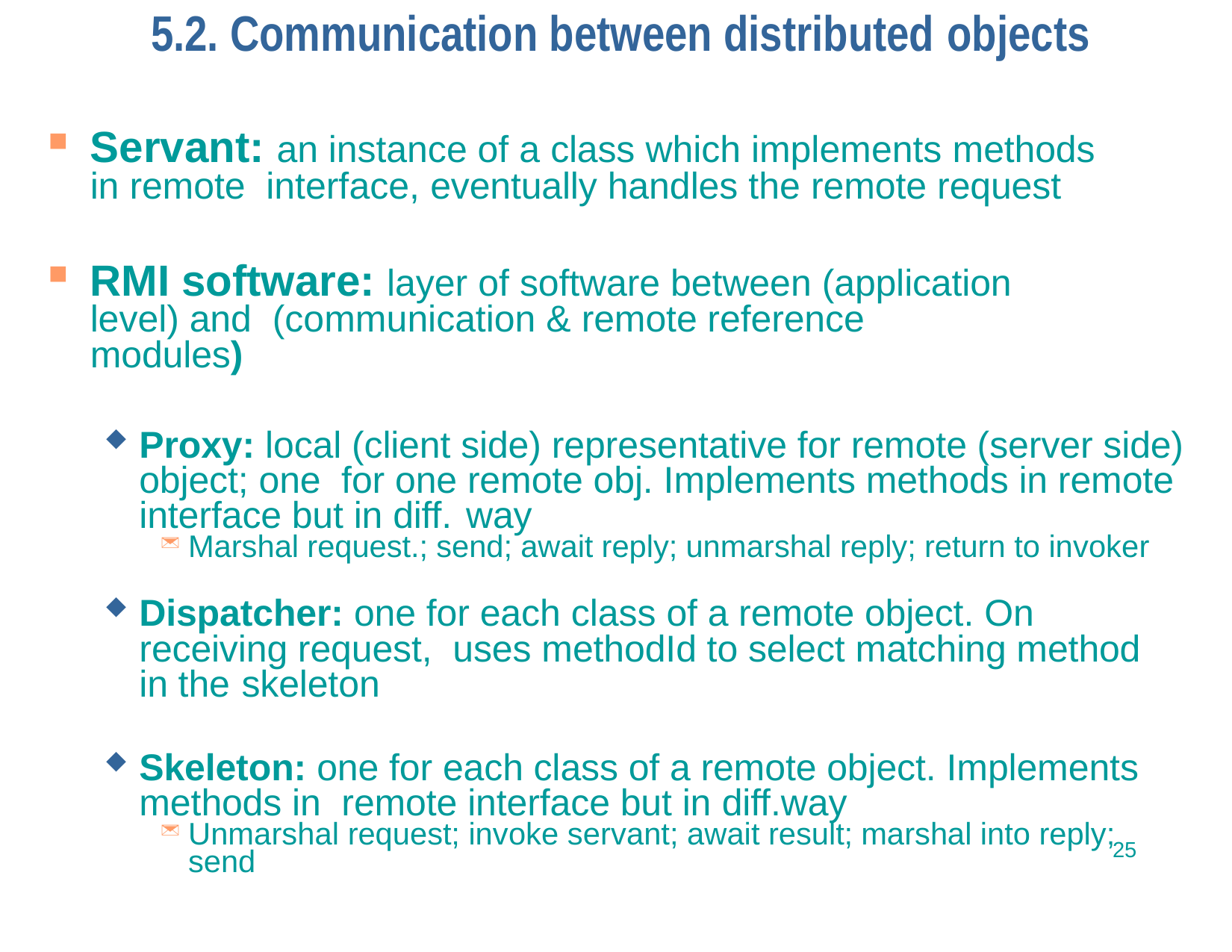

# 5.2. Communication between distributed objects
Servant: an instance of a class which implements methods in remote  interface, eventually handles the remote request

RMI software: layer of software between (application level) and  (communication & remote reference modules)

Proxy: local (client side) representative for remote (server side) object; one  for one remote obj. Implements methods in remote interface but in diff. way
Marshal request.; send; await reply; unmarshal reply; return to invoker

Dispatcher: one for each class of a remote object. On receiving request,  uses methodId to select matching method in the skeleton

Skeleton: one for each class of a remote object. Implements methods in  remote interface but in diff.way
Unmarshal request; invoke servant; await result; marshal into reply; send
25